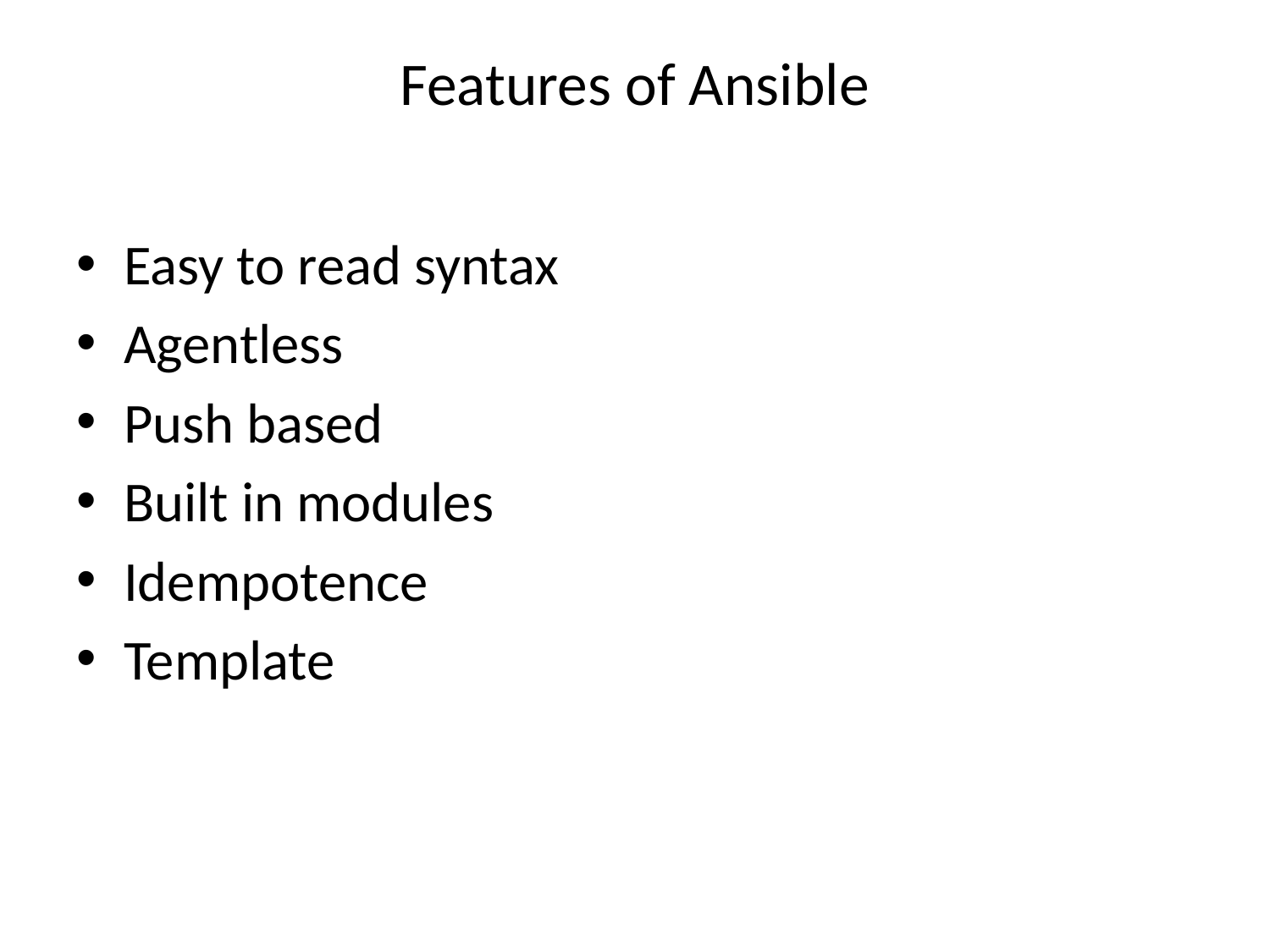

# Features of Ansible
Easy to read syntax
Agentless
Push based
Built in modules
Idempotence
Template